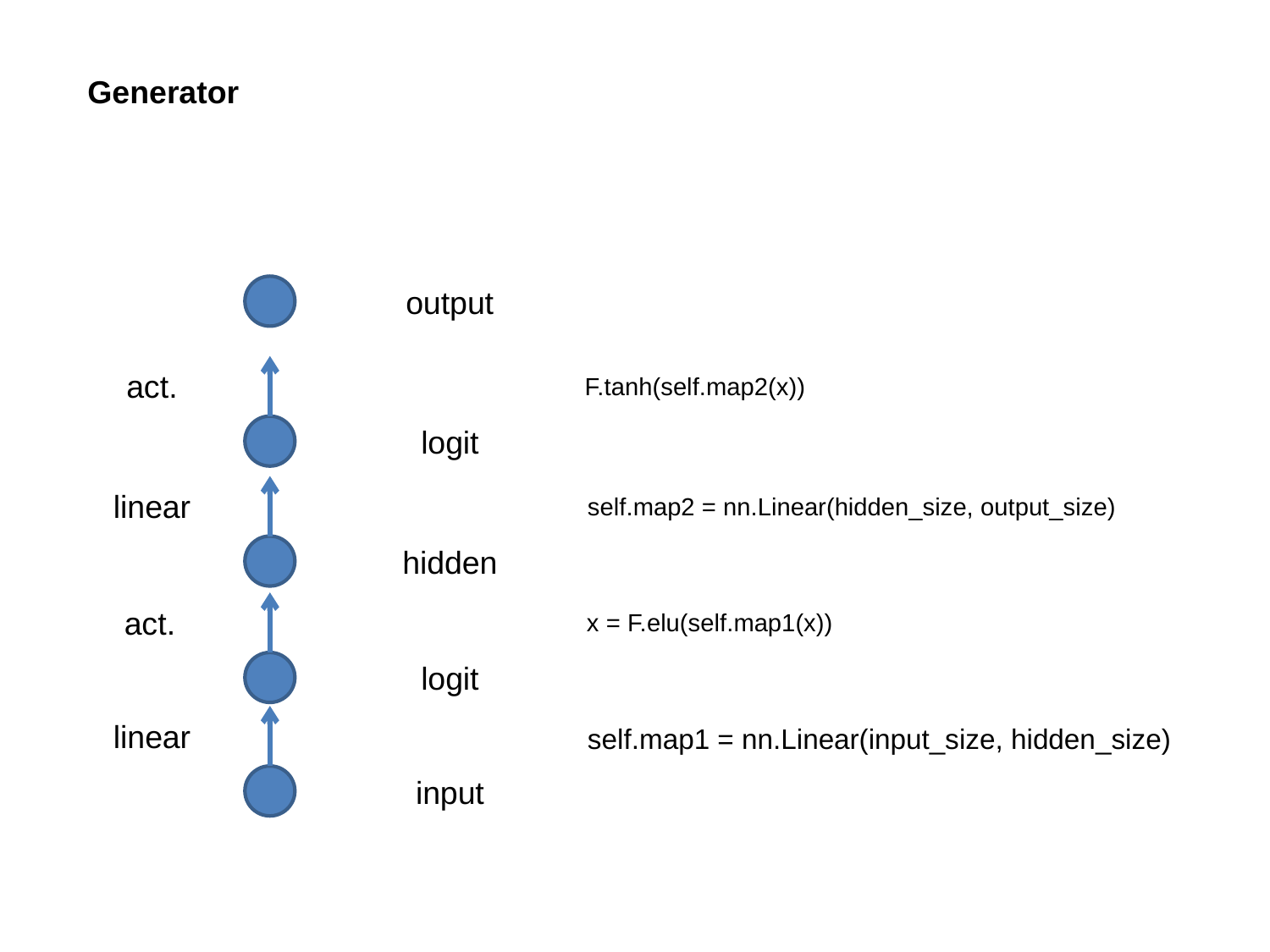

Generator

output

logit
act.
F.tanh(self.map2(x))

hidden
linear
self.map2 = nn.Linear(hidden_size, output_size)

logit
act.
x = F.elu(self.map1(x))

input
linear
self.map1 = nn.Linear(input_size, hidden_size)